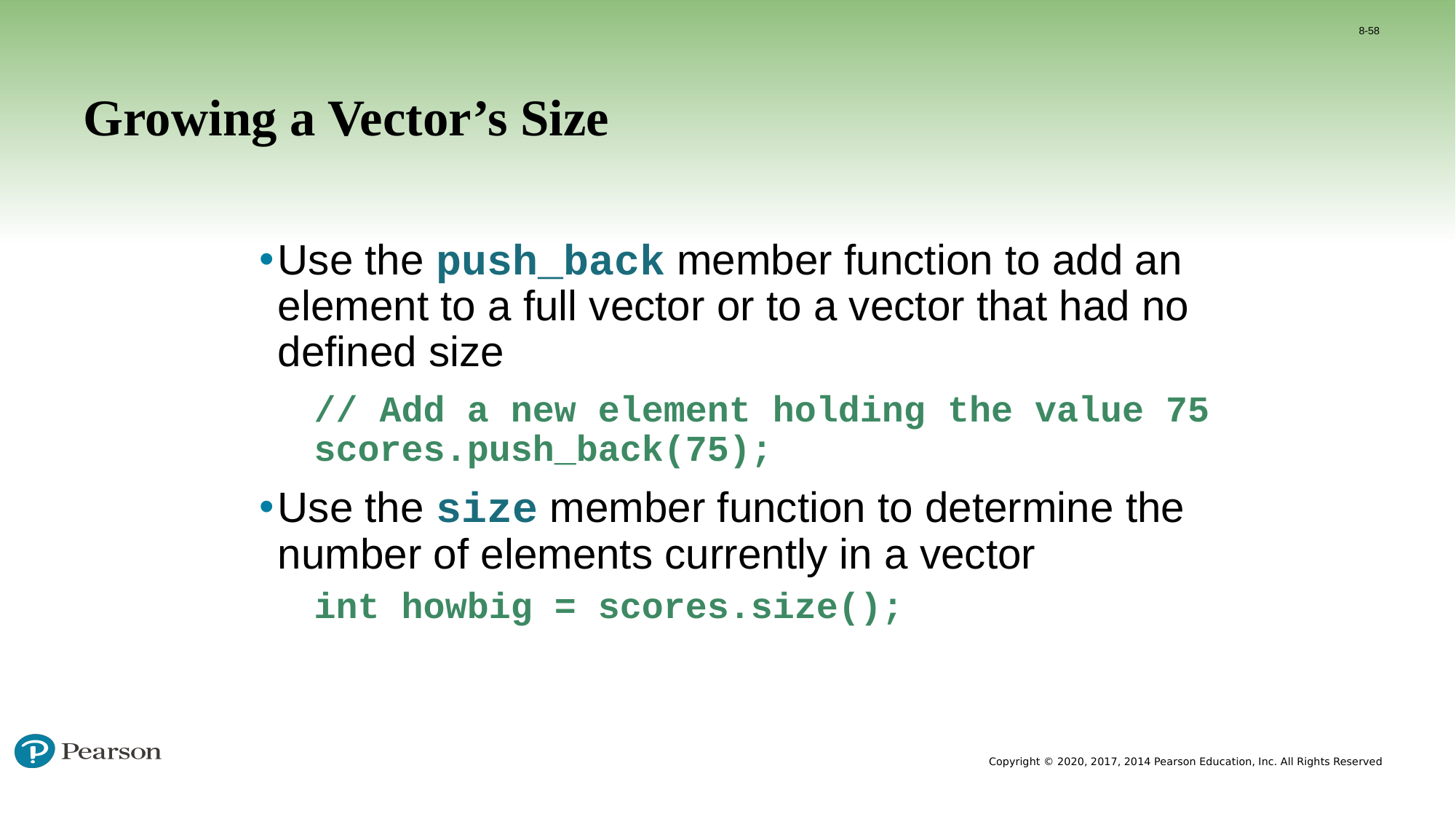

8-58
# Growing a Vector’s Size
Use the push_back member function to add an element to a full vector or to a vector that had no defined size
// Add a new element holding the value 75
scores.push_back(75);
Use the size member function to determine the number of elements currently in a vector
int howbig = scores.size();